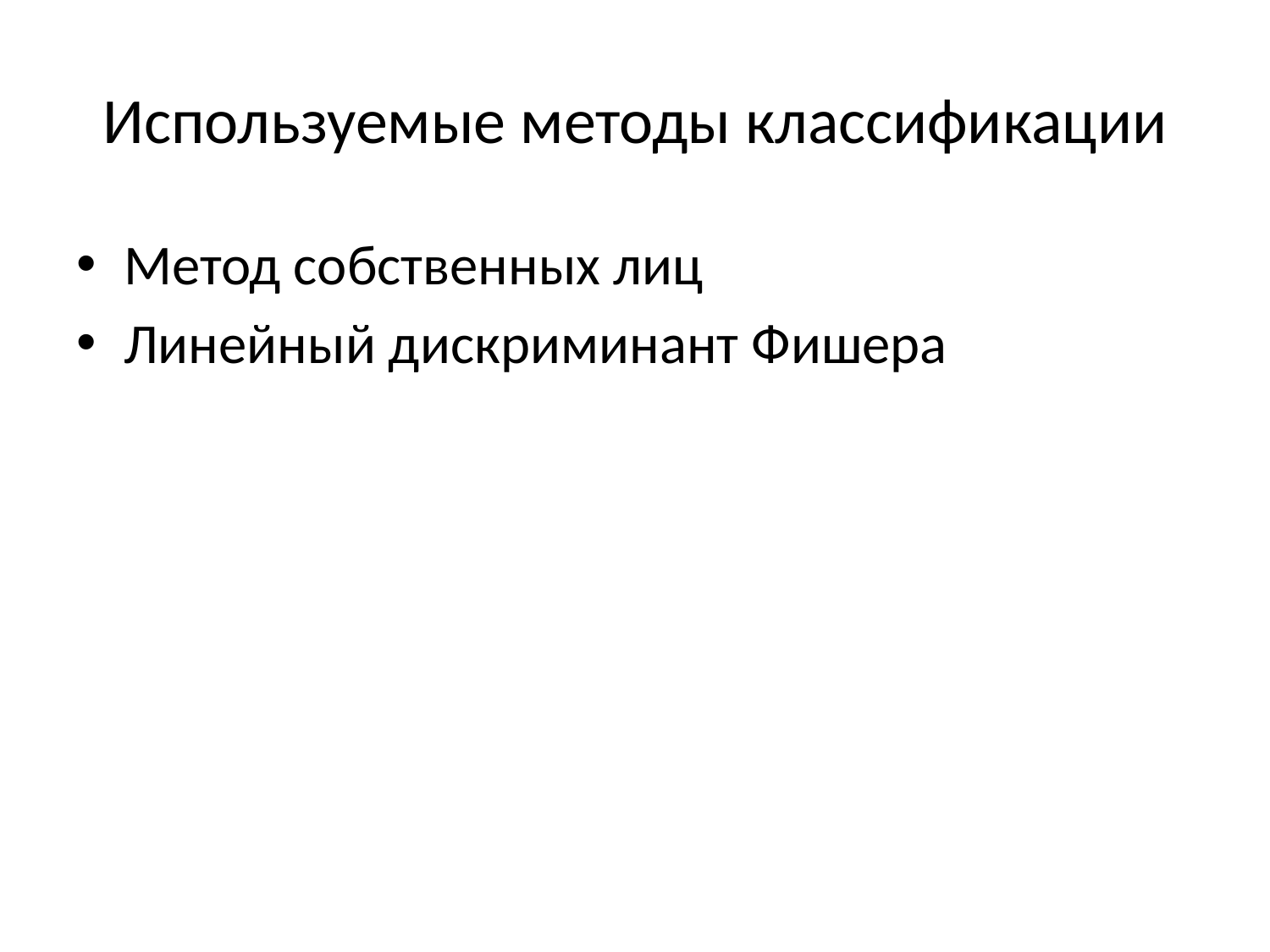

# Используемые методы классификации
Метод собственных лиц
Линейный дискриминант Фишера